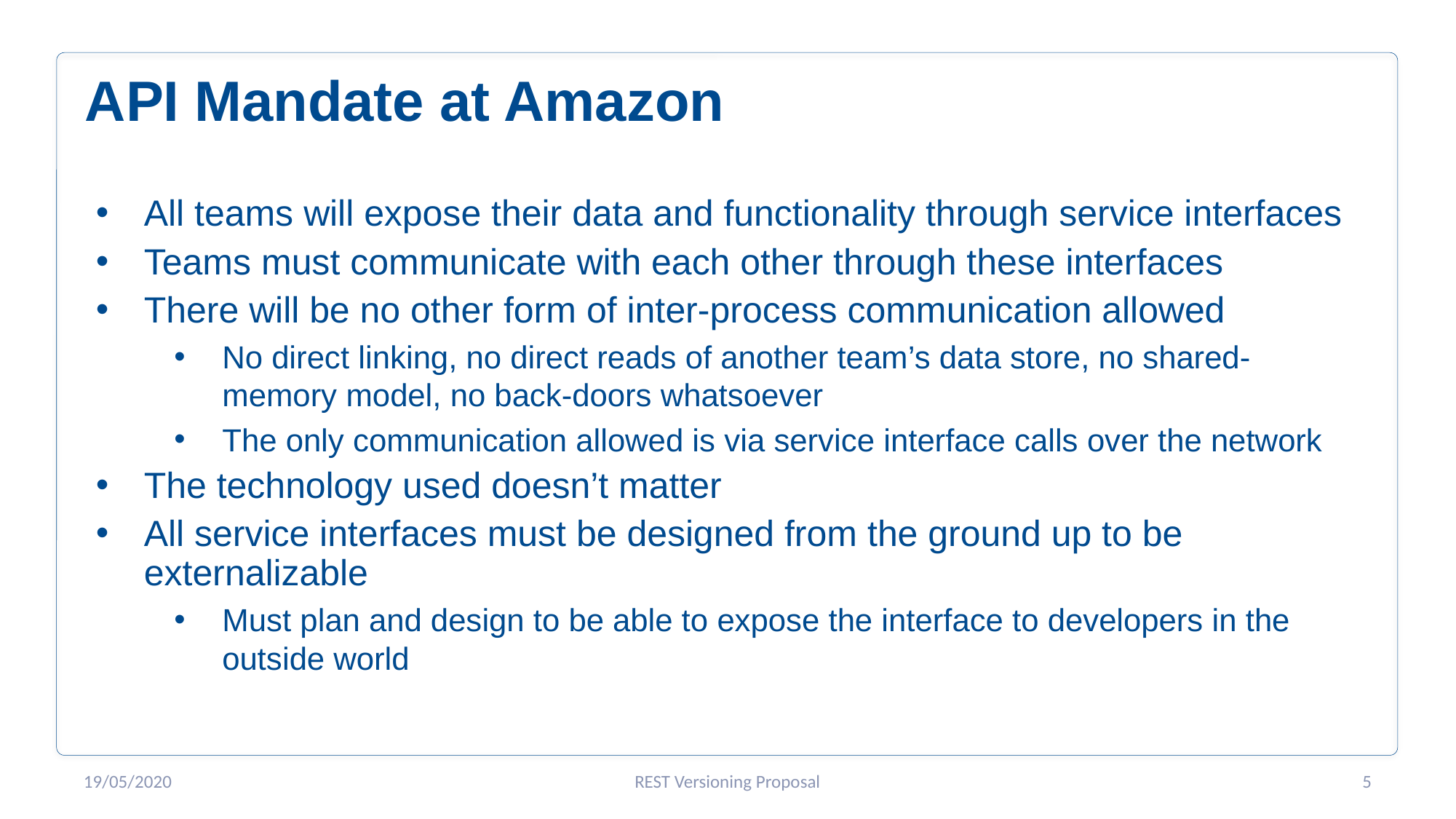

# API Mandate at Amazon
All teams will expose their data and functionality through service interfaces
Teams must communicate with each other through these interfaces
There will be no other form of inter-process communication allowed
No direct linking, no direct reads of another team’s data store, no shared-memory model, no back-doors whatsoever
The only communication allowed is via service interface calls over the network
The technology used doesn’t matter
All service interfaces must be designed from the ground up to be externalizable
Must plan and design to be able to expose the interface to developers in the outside world

19/05/2020
REST Versioning Proposal
5